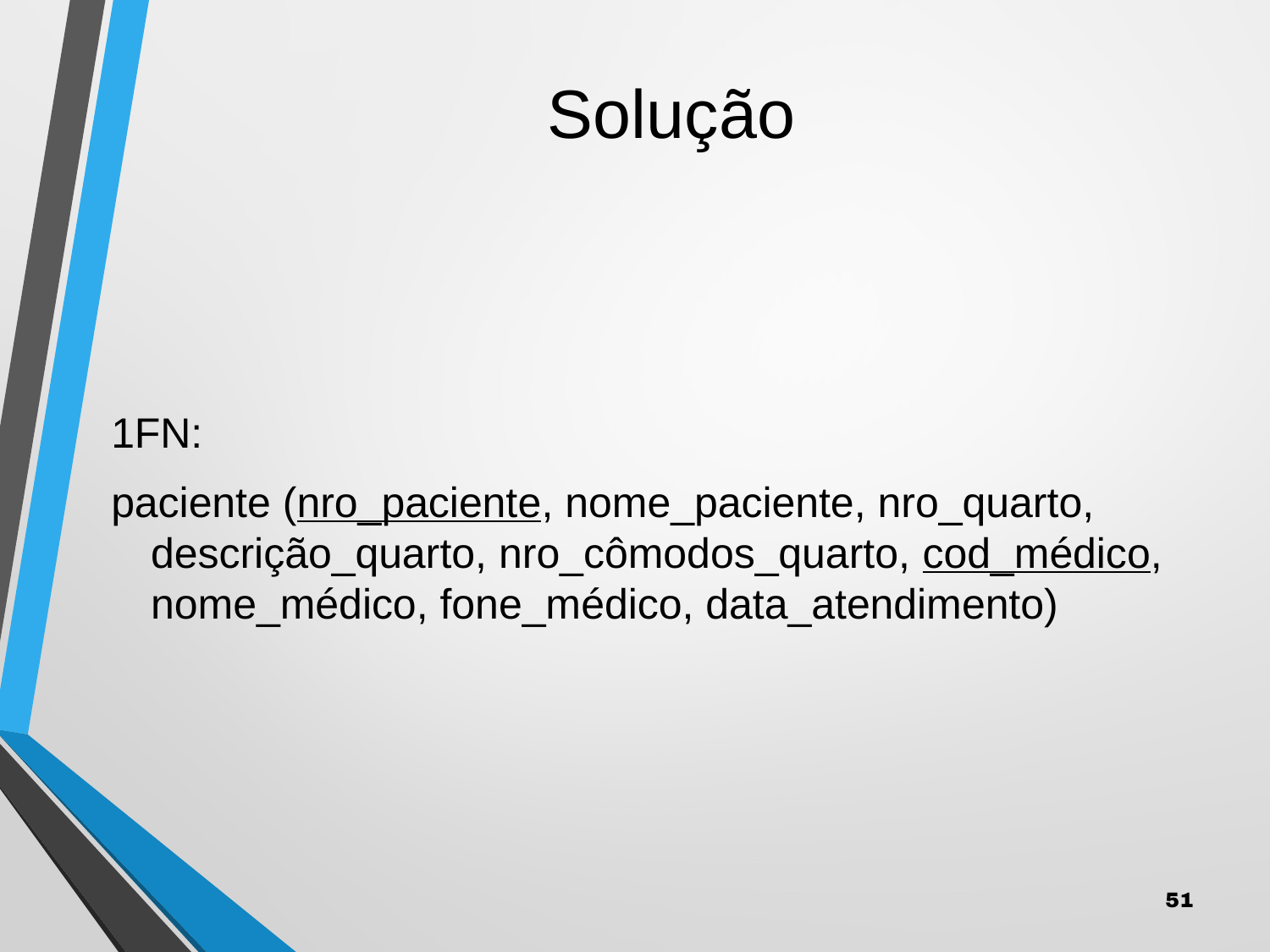

# Solução
1FN:
paciente (nro_paciente, nome_paciente, nro_quarto, descrição_quarto, nro_cômodos_quarto, cod_médico, nome_médico, fone_médico, data_atendimento)

51